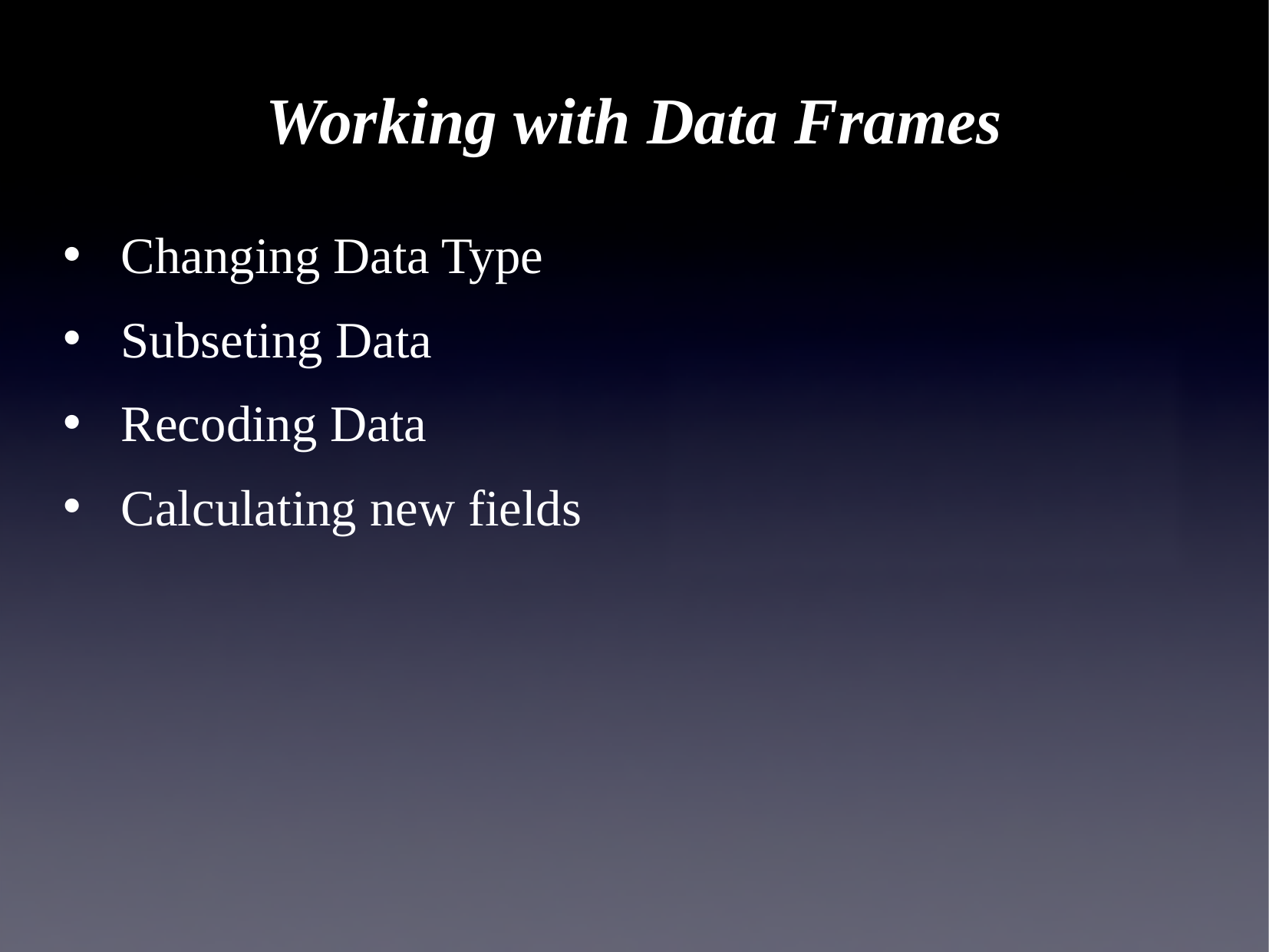

# Working with Data Frames
Changing Data Type
Subseting Data
Recoding Data
Calculating new fields